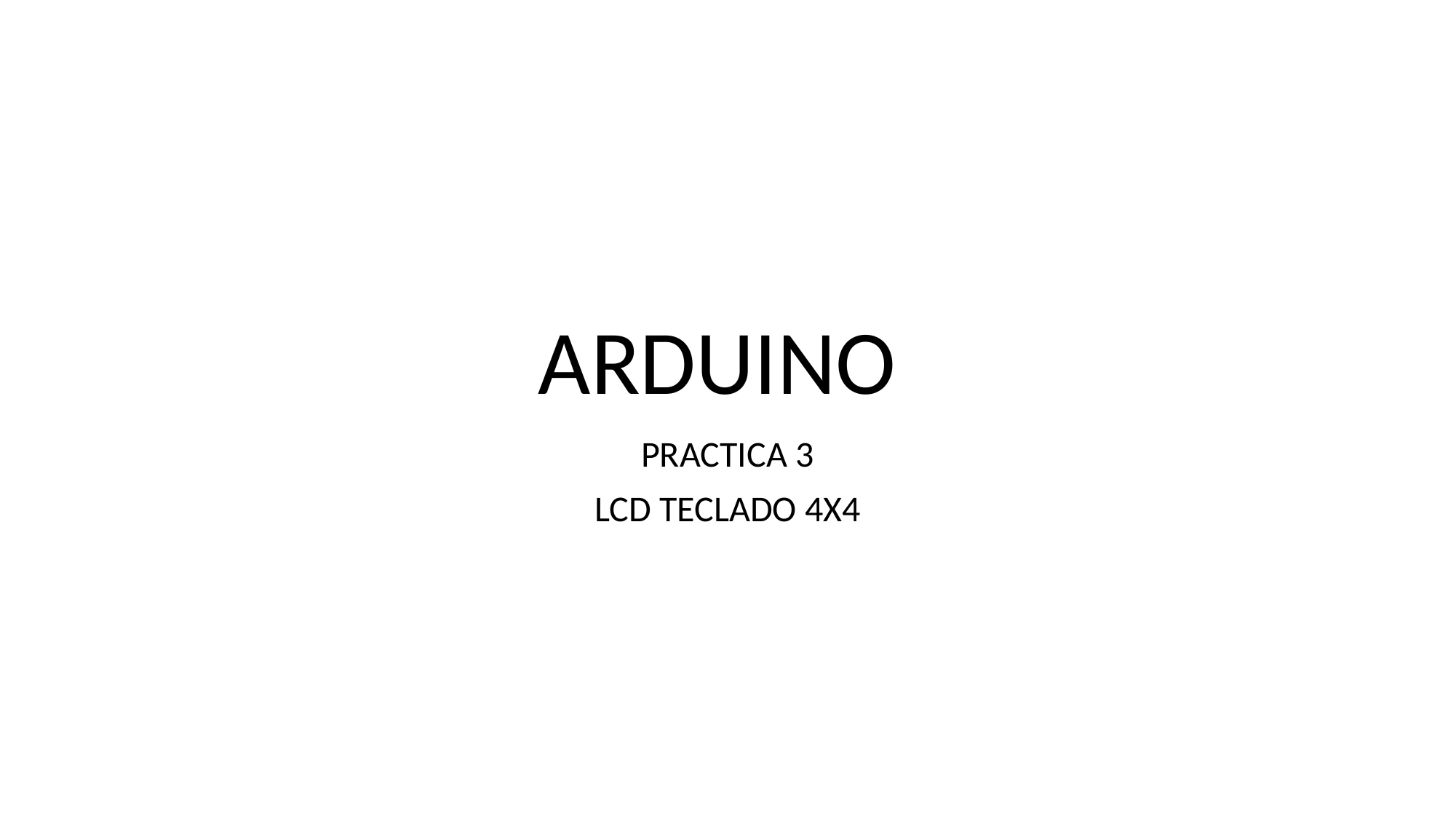

# ARDUINO
PRACTICA 3
LCD TECLADO 4X4